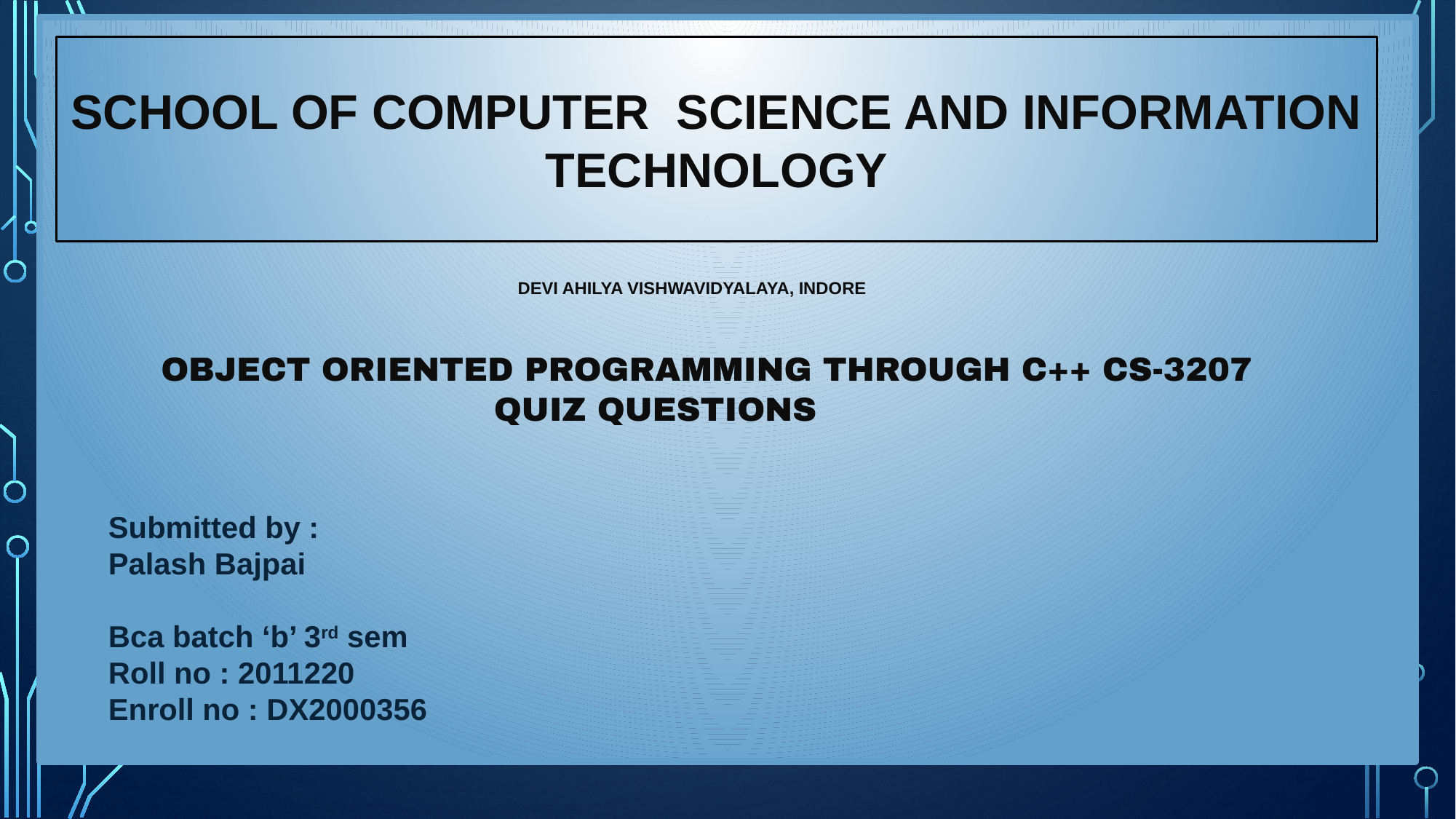

SCHOOL OF COMPUTER  SCIENCE AND INFORMATION TECHNOLOGY

   DEVI AHILYA VISHWAVIDYALAYA, INDORE

Object oriented programming through c++ Cs-3207
                              Quiz Questions
Submitted by :
Palash Bajpai

Bca batch ‘b’ 3rd sem
Roll no : 2011220
Enroll no : DX2000356